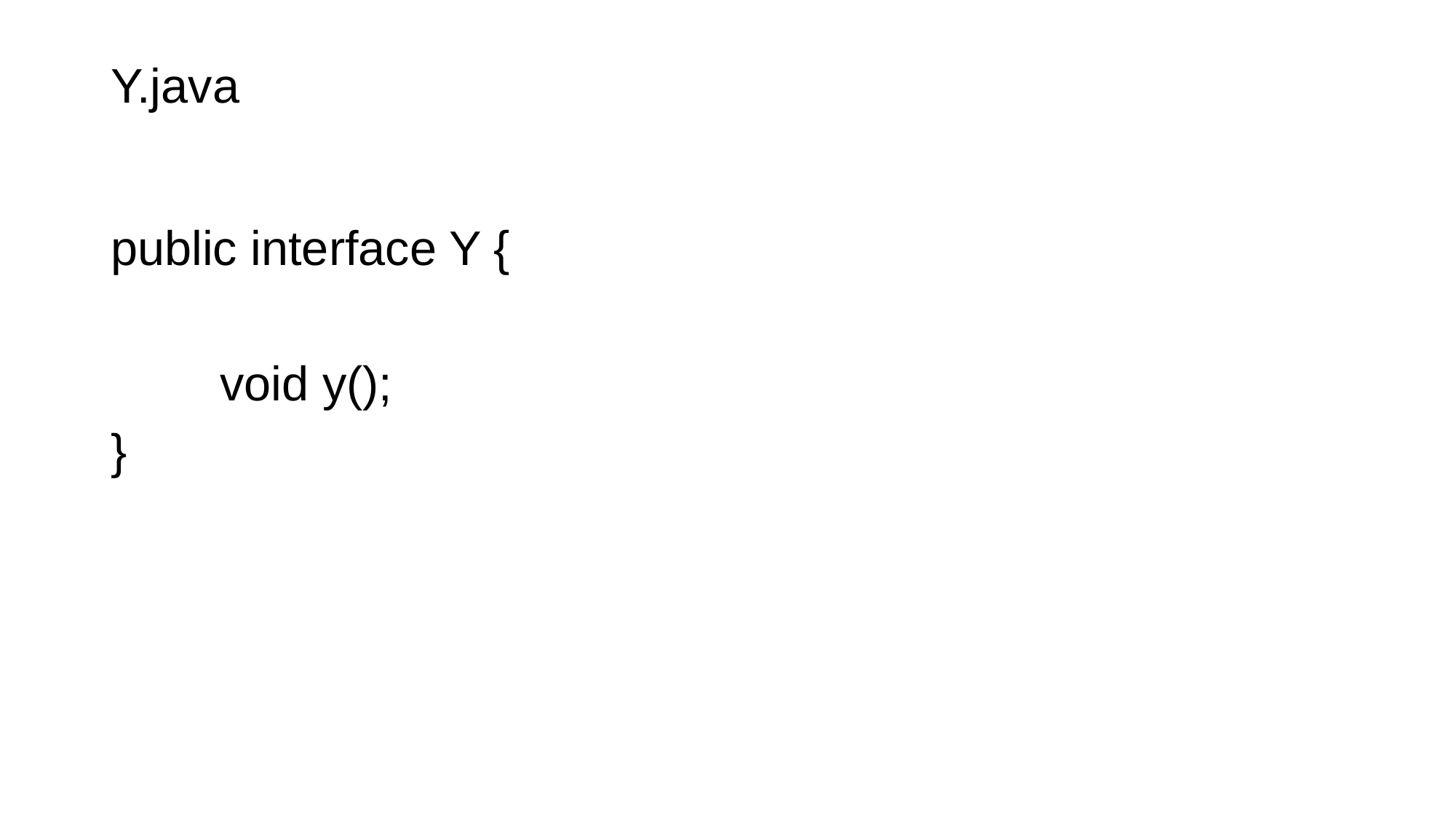

# Y.java
public interface Y {

	void y();
}